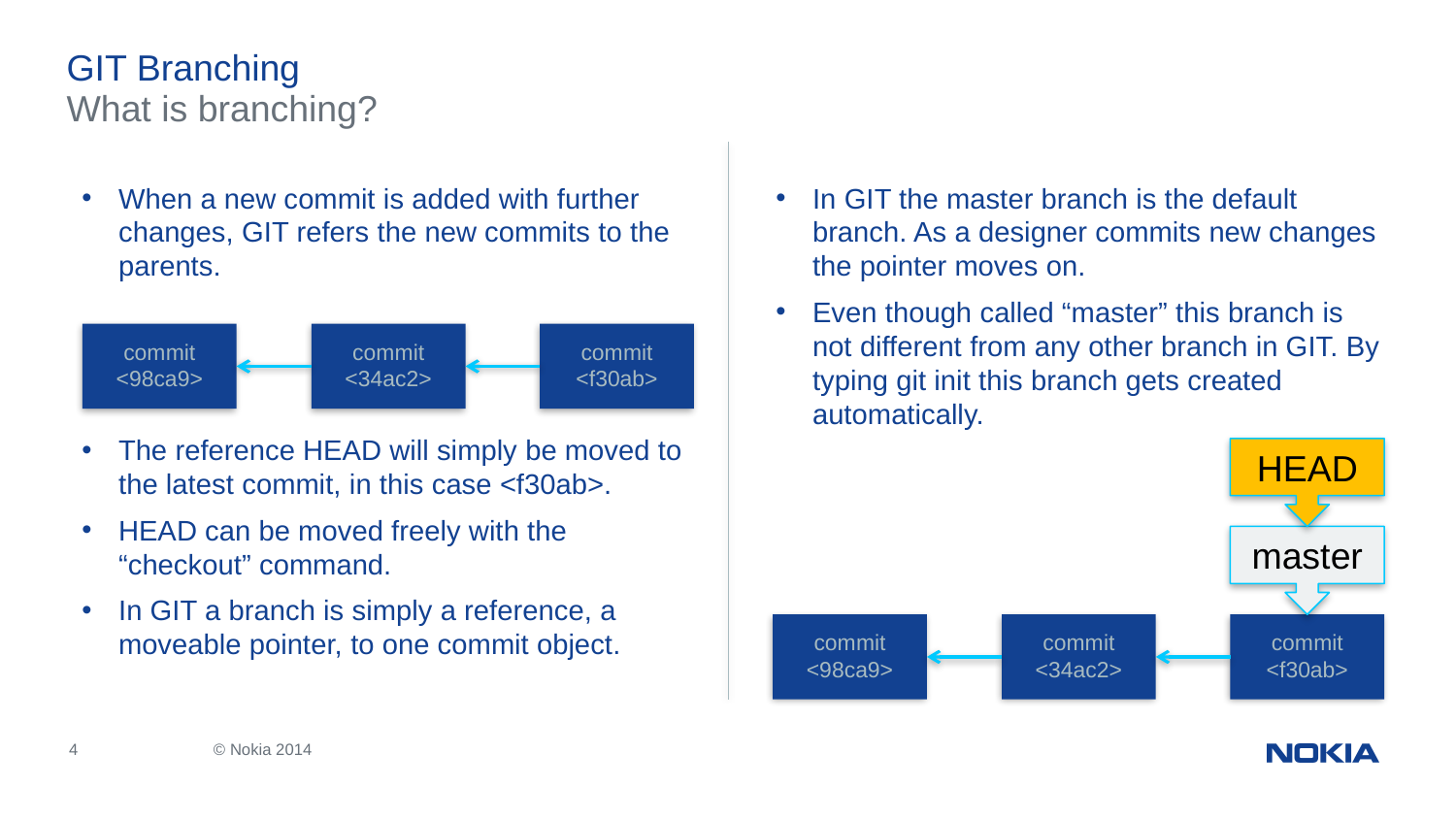

# GIT Branching
What is branching?
When a new commit is added with further changes, GIT refers the new commits to the parents.

The reference HEAD will simply be moved to the latest commit, in this case <f30ab>.
HEAD can be moved freely with the “checkout” command.
In GIT a branch is simply a reference, a moveable pointer, to one commit object.
In GIT the master branch is the default branch. As a designer commits new changes the pointer moves on.
Even though called “master” this branch is not different from any other branch in GIT. By typing git init this branch gets created automatically.

commit
<98ca9>
commit
<34ac2>
commit
<f30ab>
HEAD
master
commit
<98ca9>
commit
<34ac2>
commit
<f30ab>